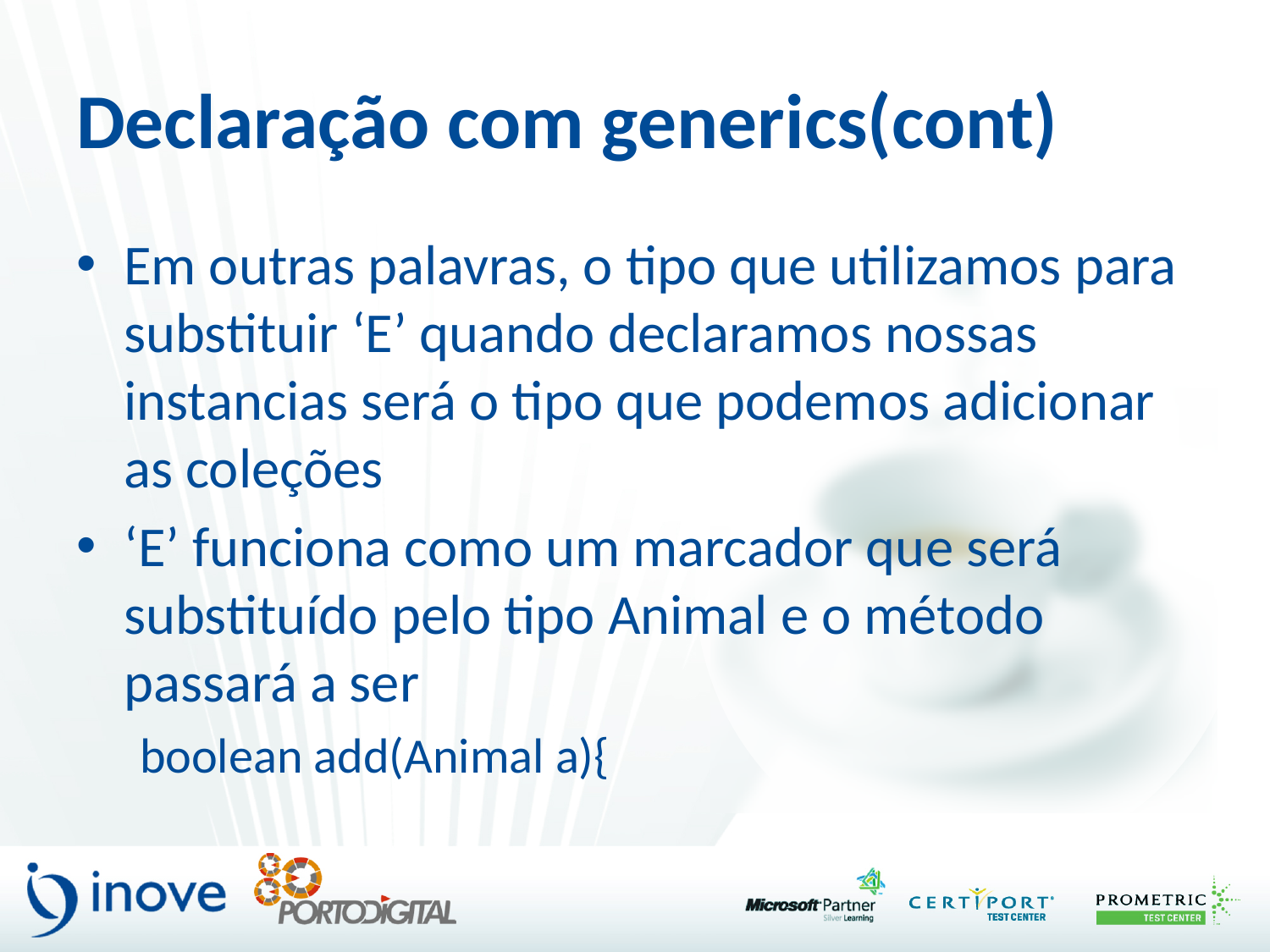

# Declaração com generics(cont)
Em outras palavras, o tipo que utilizamos para substituir ‘E’ quando declaramos nossas instancias será o tipo que podemos adicionar as coleções
‘E’ funciona como um marcador que será substituído pelo tipo Animal e o método passará a ser
boolean add(Animal a){